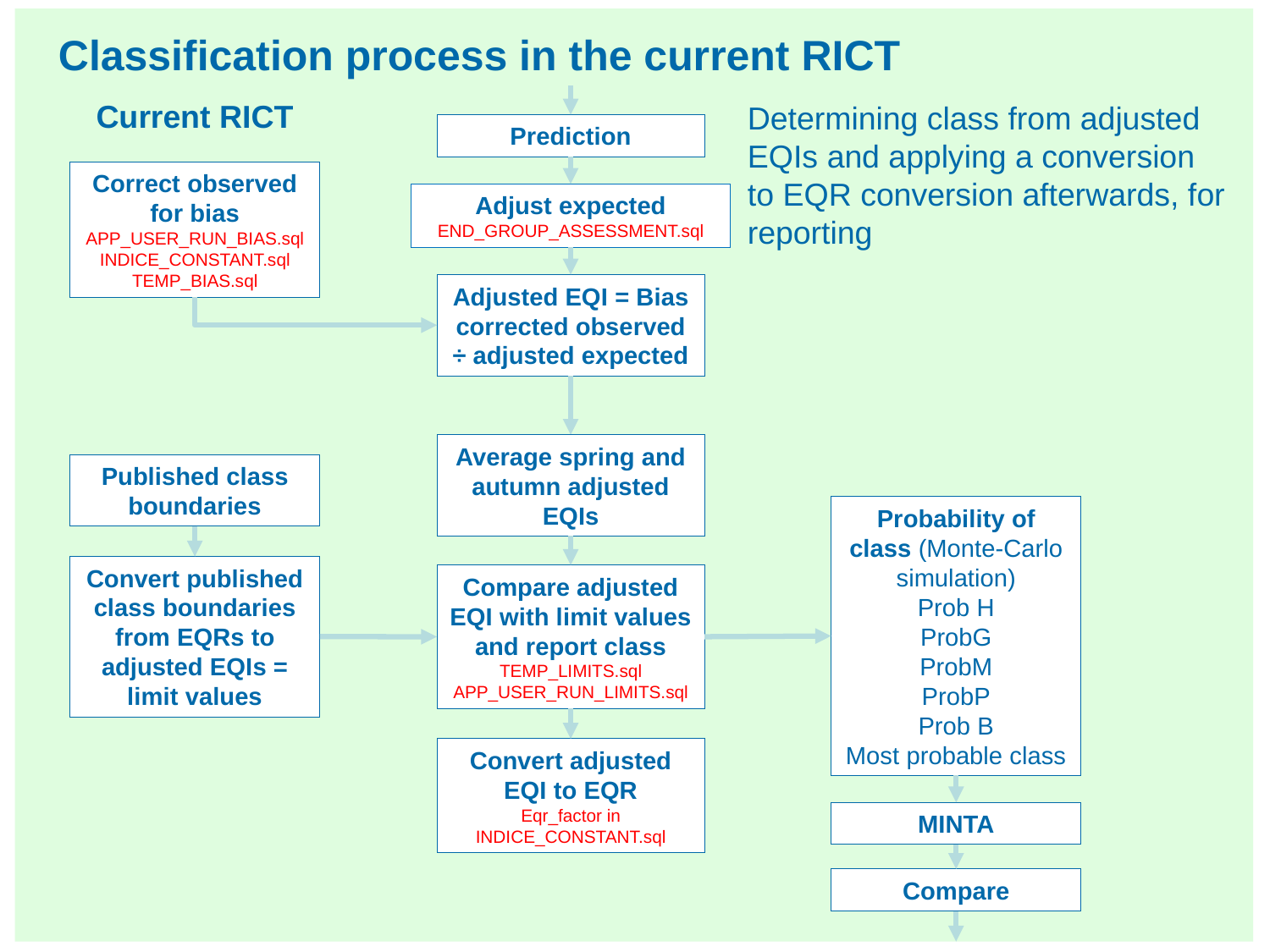

# Classification process in the current RICT
Current RICT
Determining class from adjusted EQIs and applying a conversion to EQR conversion afterwards, for reporting
Prediction
Correct observed for bias
APP_USER_RUN_BIAS.sql
INDICE_CONSTANT.sql
TEMP_BIAS.sql
Adjust expected
END_GROUP_ASSESSMENT.sql
Adjusted EQI = Bias corrected observed ÷ adjusted expected
Average spring and autumn adjusted EQIs
Published class boundaries
Probability of class (Monte-Carlo simulation)
Prob H
ProbG
ProbM
ProbP
Prob B
Most probable class
Convert published class boundaries from EQRs to adjusted EQIs = limit values
Compare adjusted EQI with limit values and report class
TEMP_LIMITS.sql
APP_USER_RUN_LIMITS.sql
Convert adjusted EQI to EQR
Eqr_factor in INDICE_CONSTANT.sql
MINTA
Compare